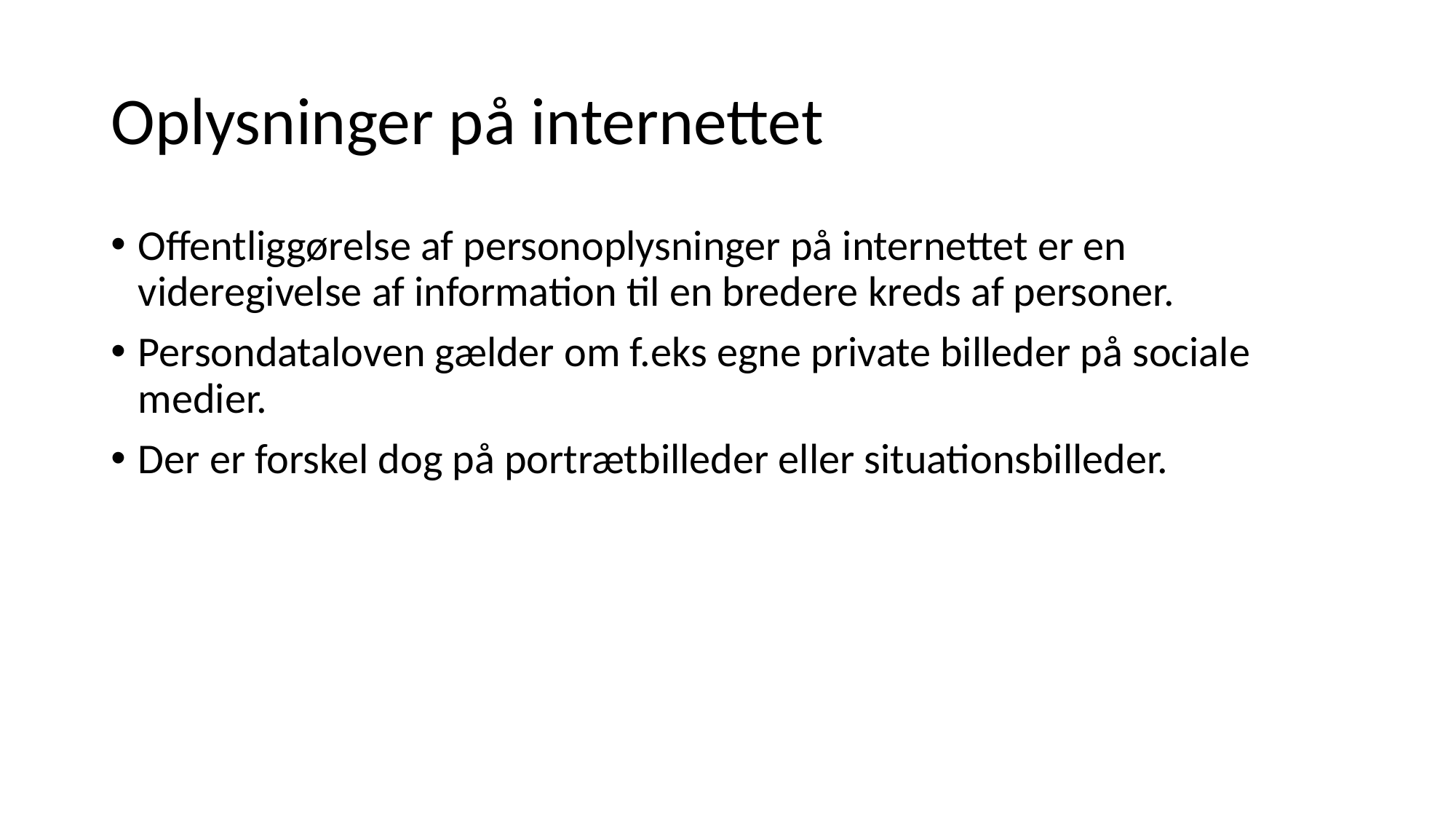

# Oplysninger på internettet
Offentliggørelse af personoplysninger på internettet er en videregivelse af information til en bredere kreds af personer.
Persondataloven gælder om f.eks egne private billeder på sociale medier.
Der er forskel dog på portrætbilleder eller situationsbilleder.